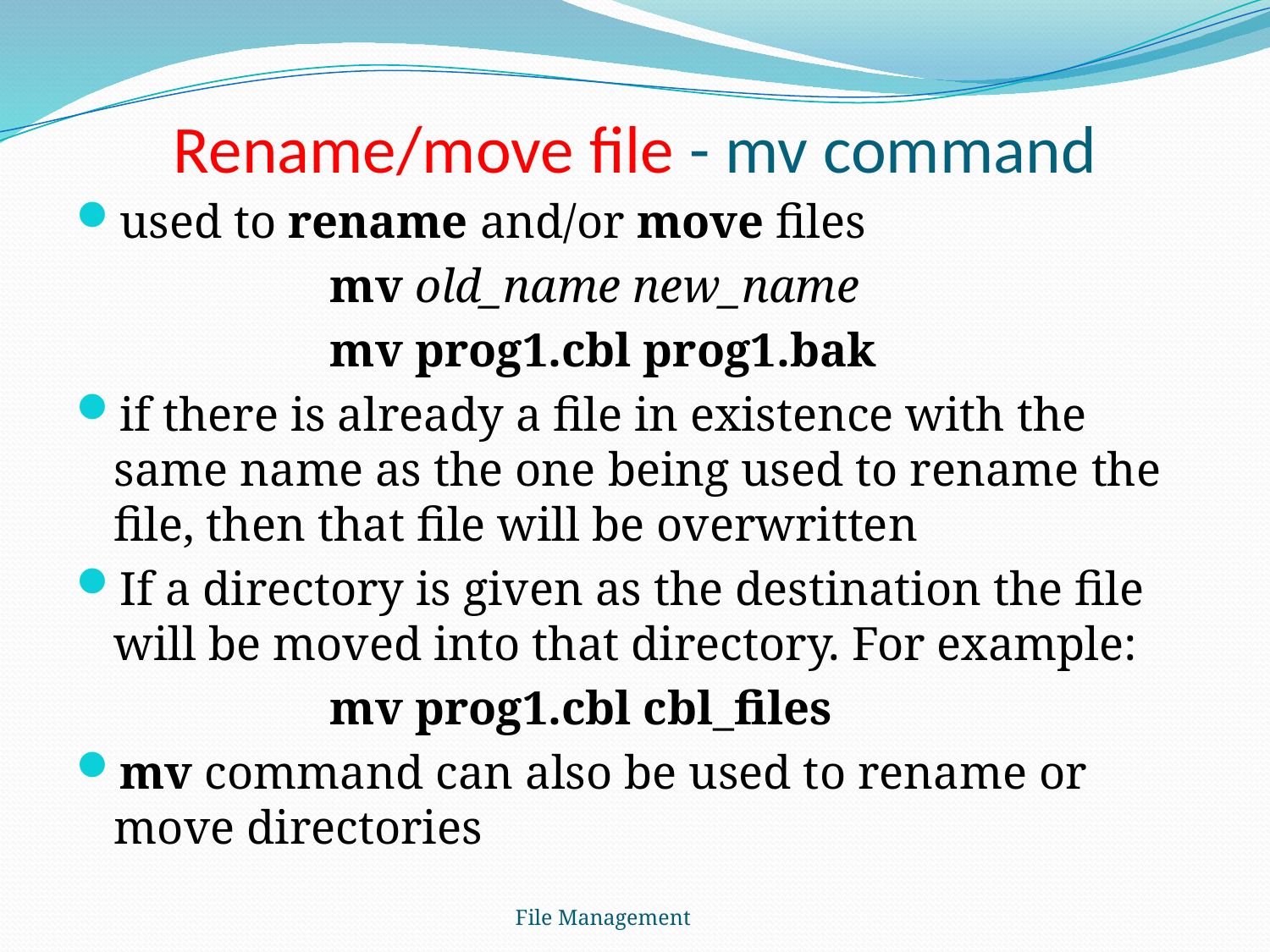

# Rename/move file - mv command
used to rename and/or move files
		mv old_name new_name
		mv prog1.cbl prog1.bak
if there is already a file in existence with the same name as the one being used to rename the file, then that file will be overwritten
If a directory is given as the destination the file will be moved into that directory. For example:
		mv prog1.cbl cbl_files
mv command can also be used to rename or move directories

File Management